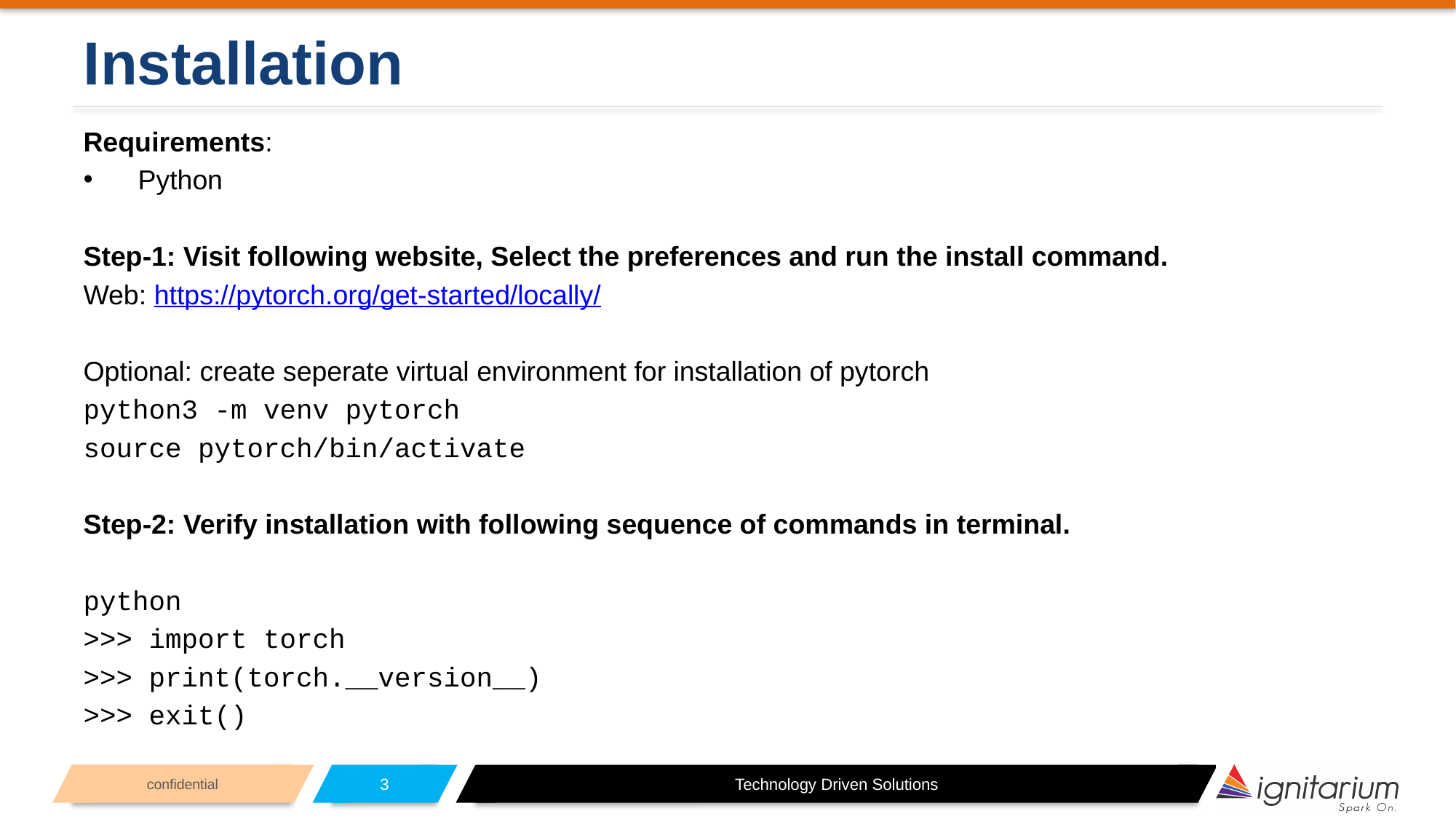

# Installation
Requirements:
Python

Step-1: Visit following website, Select the preferences and run the install command.
Web: https://pytorch.org/get-started/locally/

Optional: create seperate virtual environment for installation of pytorch
python3 -m venv pytorch
source pytorch/bin/activate

Step-2: Verify installation with following sequence of commands in terminal.

python
>>> import torch
>>> print(torch.__version__)
>>> exit()